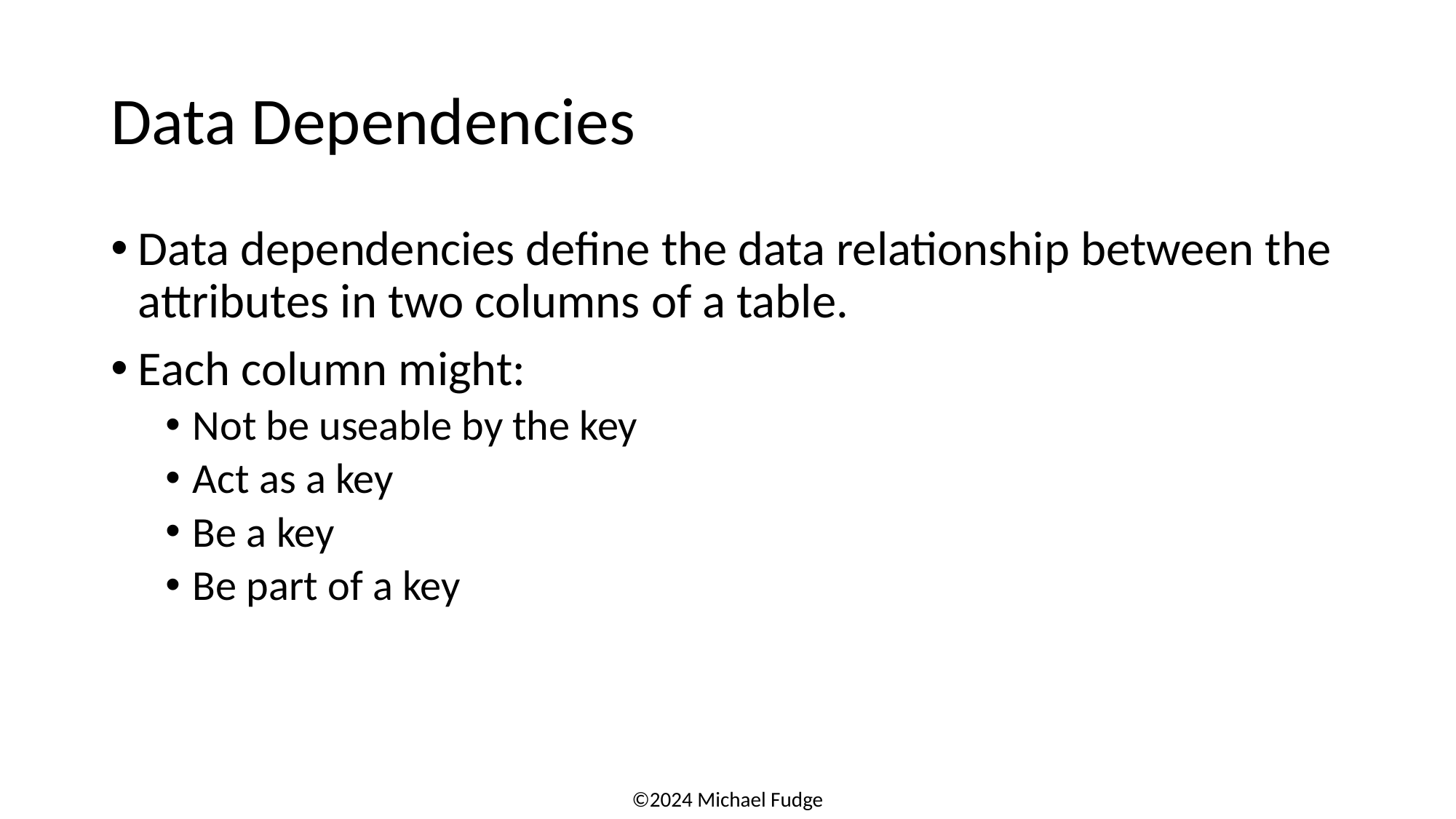

# Data Dependencies
Data dependencies define the data relationship between the attributes in two columns of a table.
Each column might:
Not be useable by the key
Act as a key
Be a key
Be part of a key